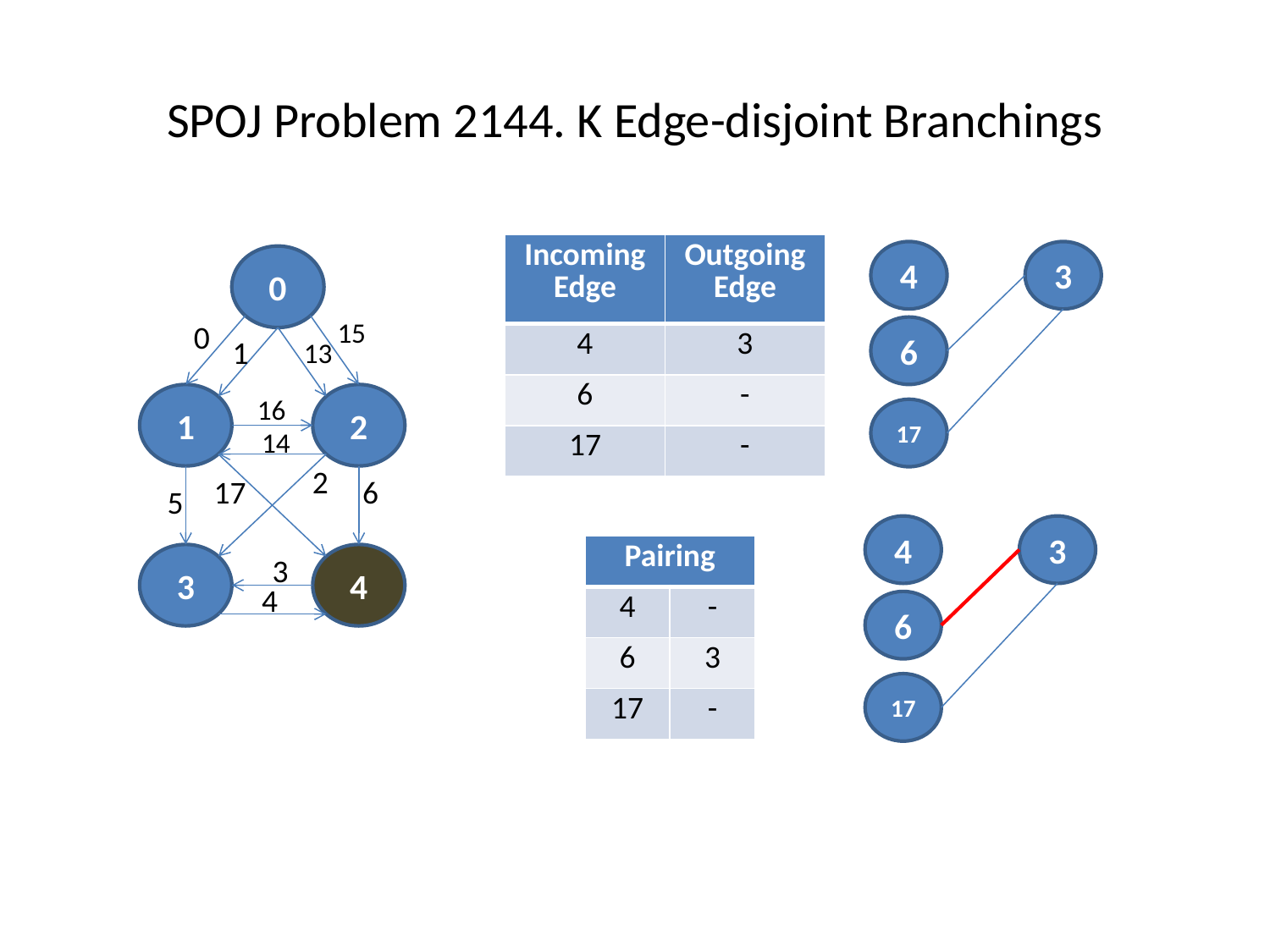

# SPOJ Problem 2144. K Edge-disjoint Branchings
| Incoming Edge | Outgoing Edge |
| --- | --- |
| 4 | 3 |
| 6 | - |
| 17 | - |
4
3
0
15
0
6
1
13
1
2
16
17
14
2
17
6
5
4
3
| Pairing |  |
| --- | --- |
| 4 | - |
| 6 | 3 |
| 17 | - |
3
4
3
4
6
17